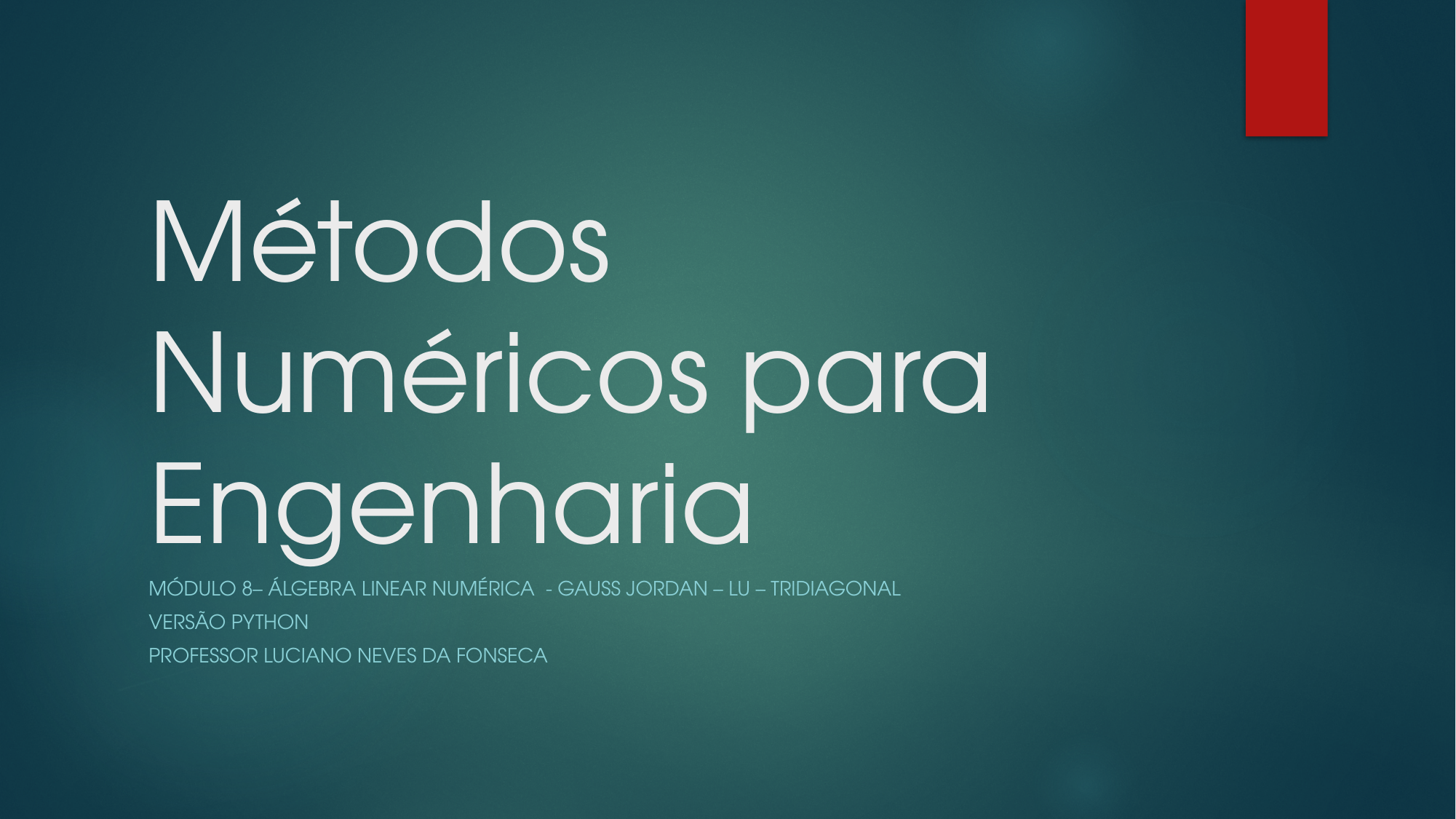

# Métodos Numéricos para Engenharia
Módulo 8– álgebra linear numérica  - gauss jordan – lu – tridiagonal
Versão PYthon
Professor Luciano neves da fonseca